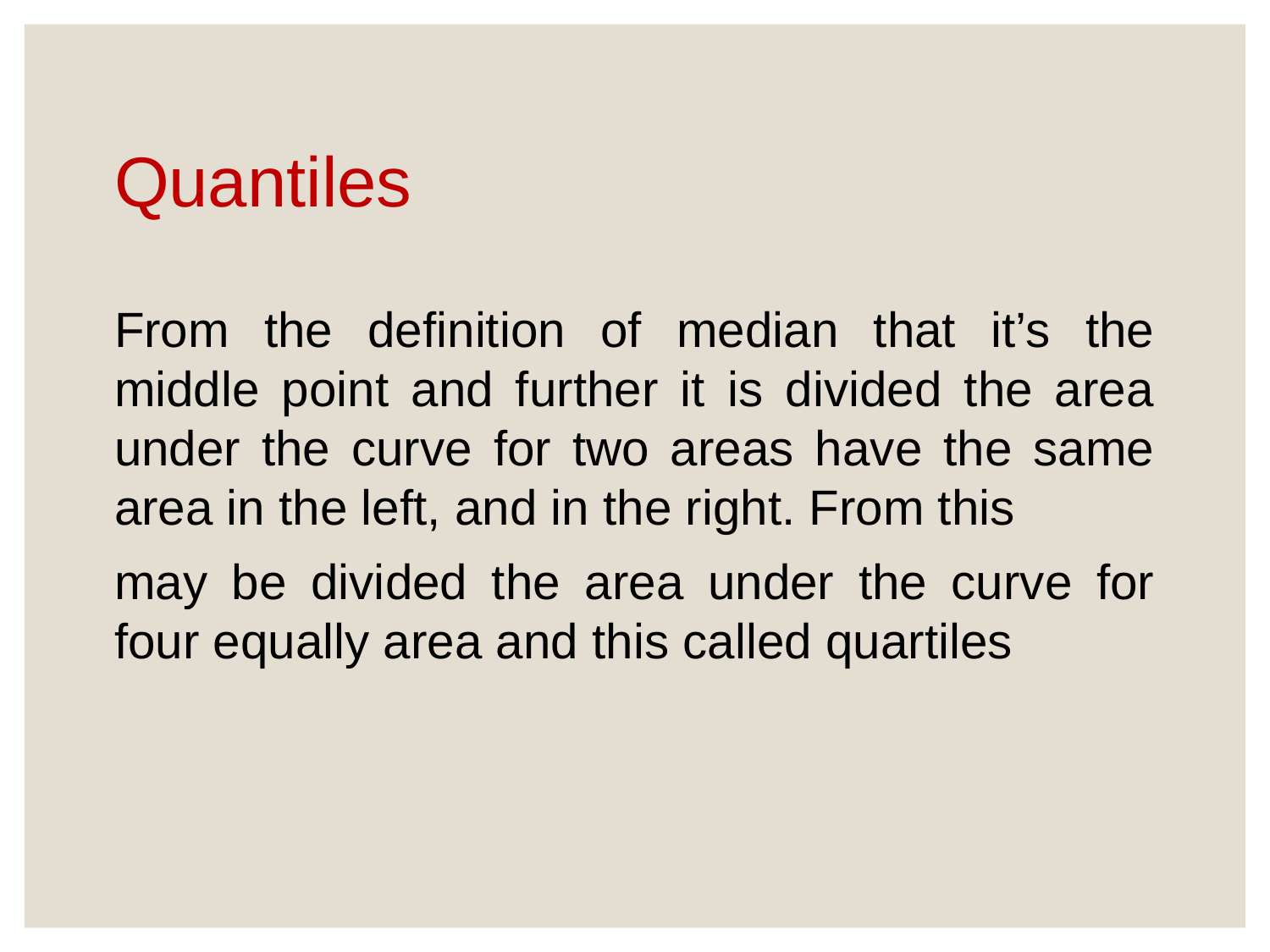

# Quantiles
From the definition of median that it’s the middle point and further it is divided the area under the curve for two areas have the same area in the left, and in the right. From this
may be divided the area under the curve for four equally area and this called quartiles